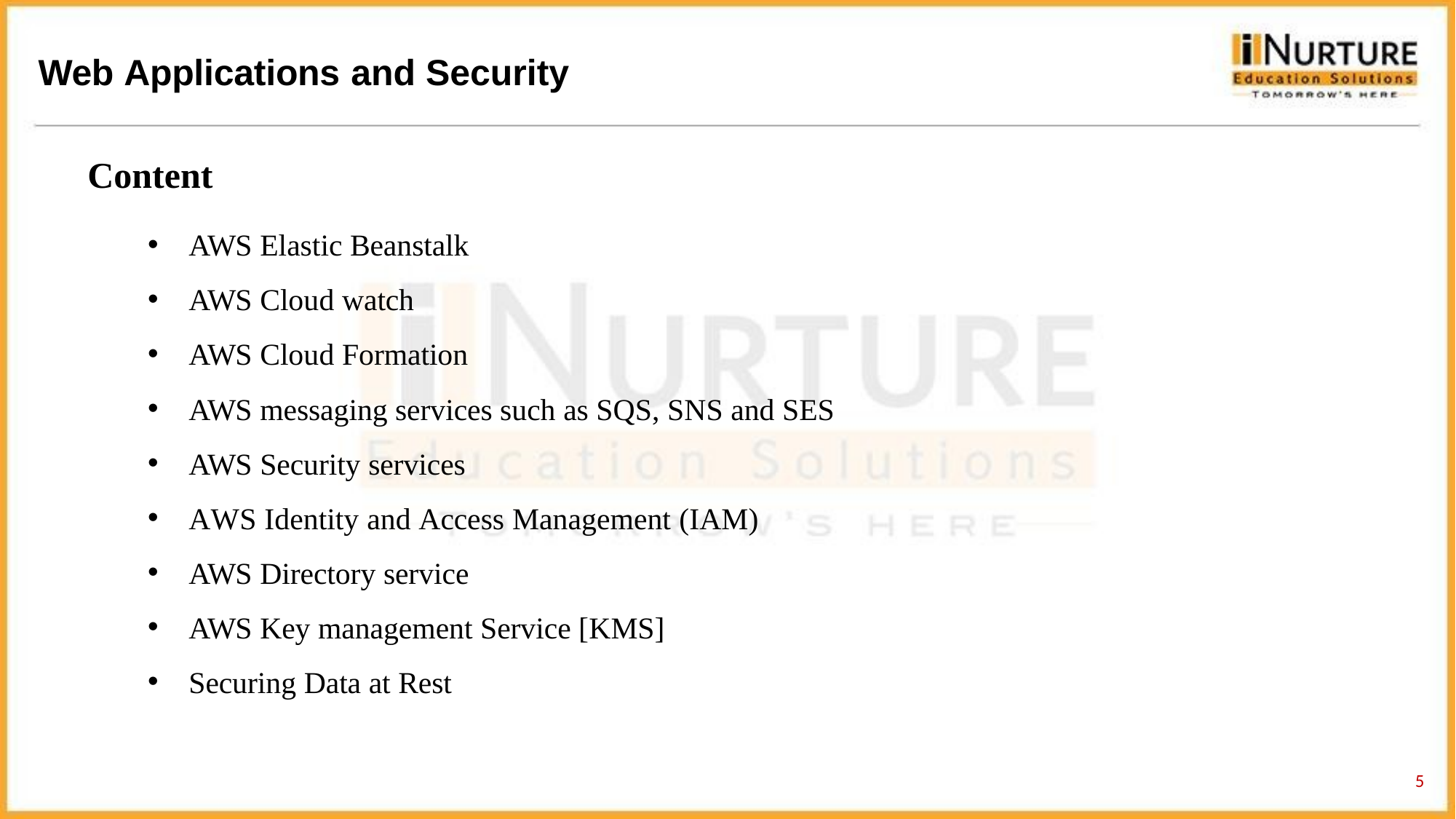

# Web Applications and Security
Content
AWS Elastic Beanstalk
AWS Cloud watch
AWS Cloud Formation
AWS messaging services such as SQS, SNS and SES
AWS Security services
AWS Identity and Access Management (IAM)
AWS Directory service
AWS Key management Service [KMS]
Securing Data at Rest
5